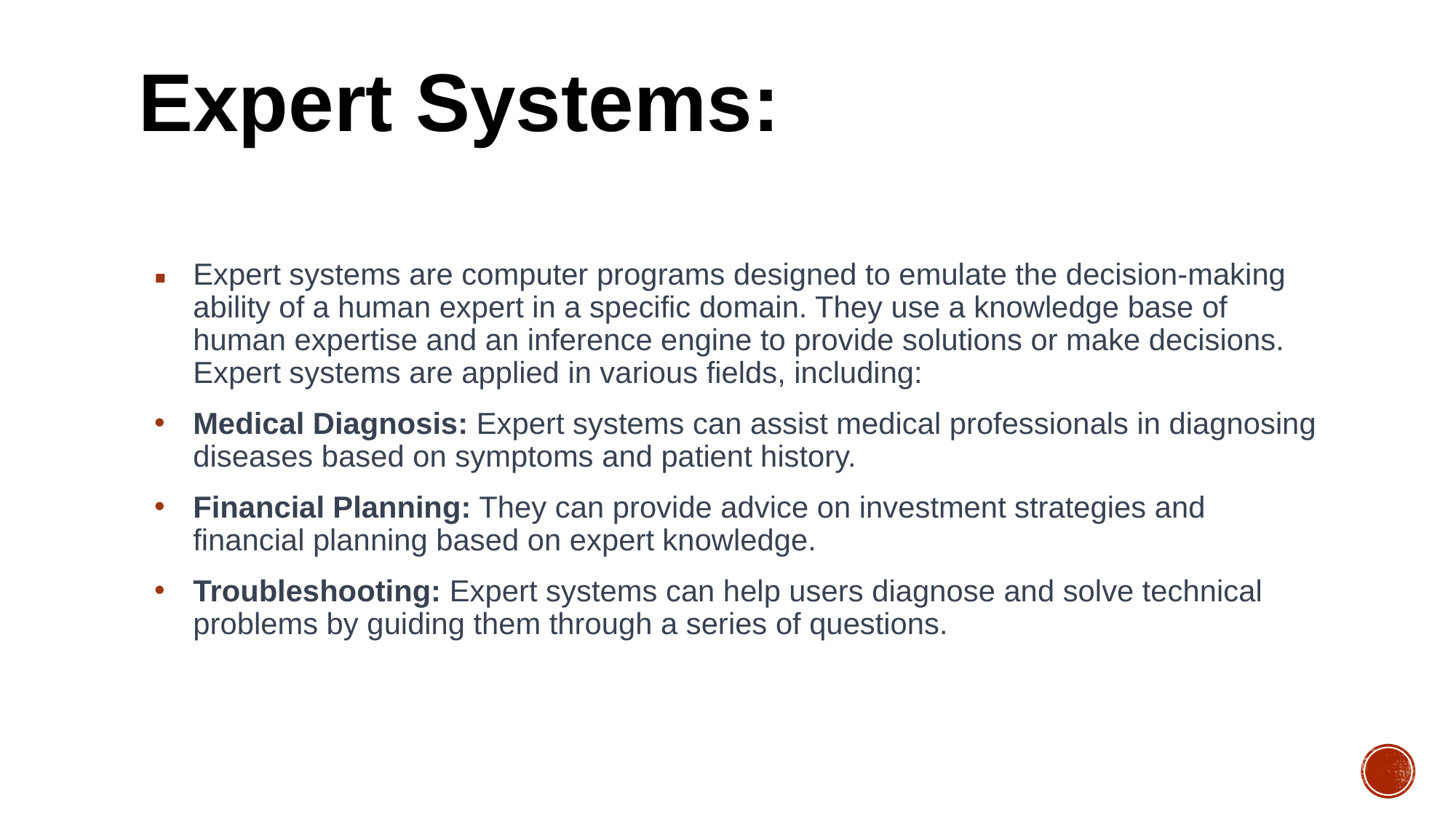

# Expert Systems:
Expert systems are computer programs designed to emulate the decision-making ability of a human expert in a specific domain. They use a knowledge base of human expertise and an inference engine to provide solutions or make decisions. Expert systems are applied in various fields, including:
Medical Diagnosis: Expert systems can assist medical professionals in diagnosing diseases based on symptoms and patient history.
Financial Planning: They can provide advice on investment strategies and financial planning based on expert knowledge.
Troubleshooting: Expert systems can help users diagnose and solve technical problems by guiding them through a series of questions.